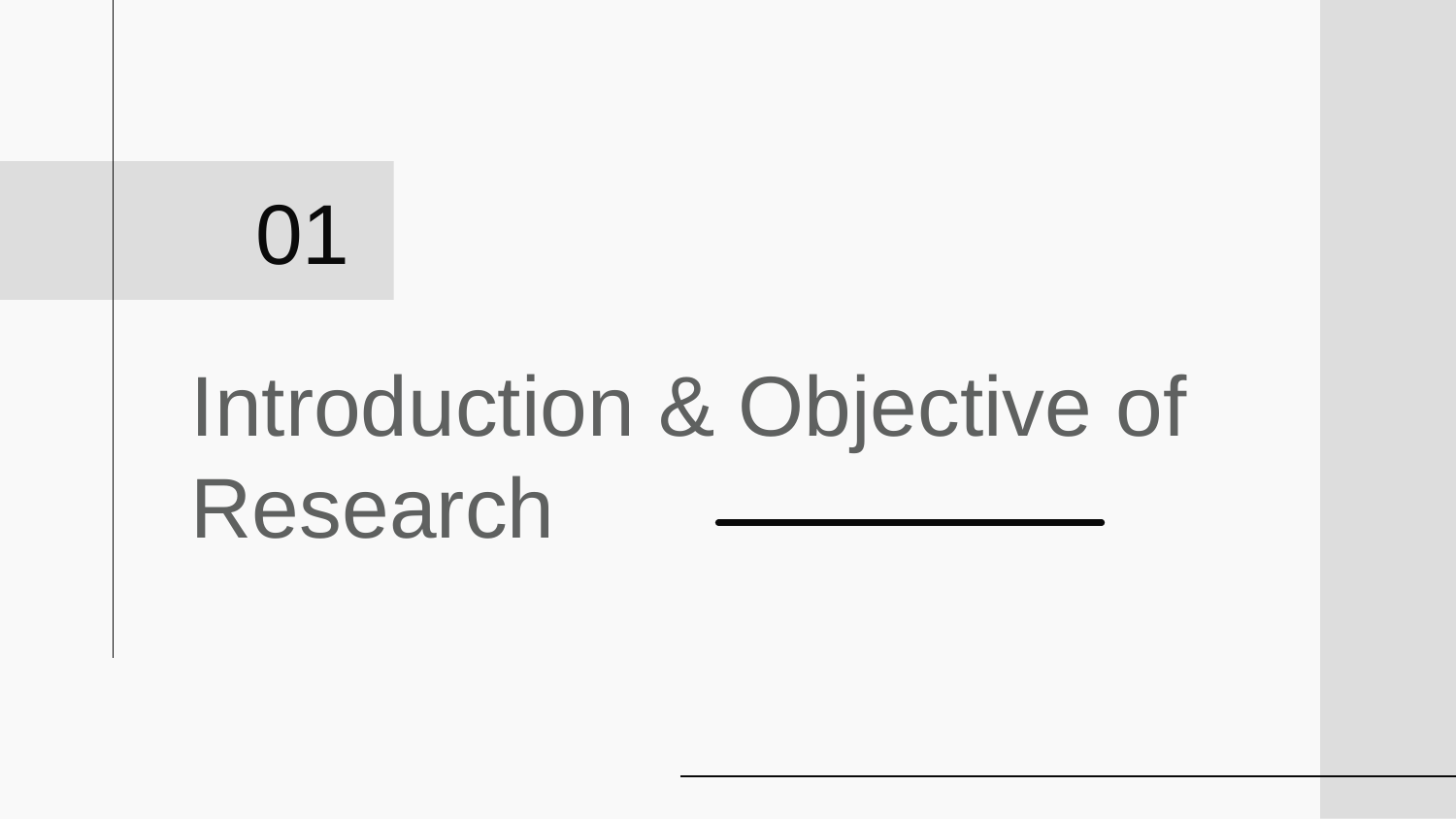

01
# Introduction & Objective of Research